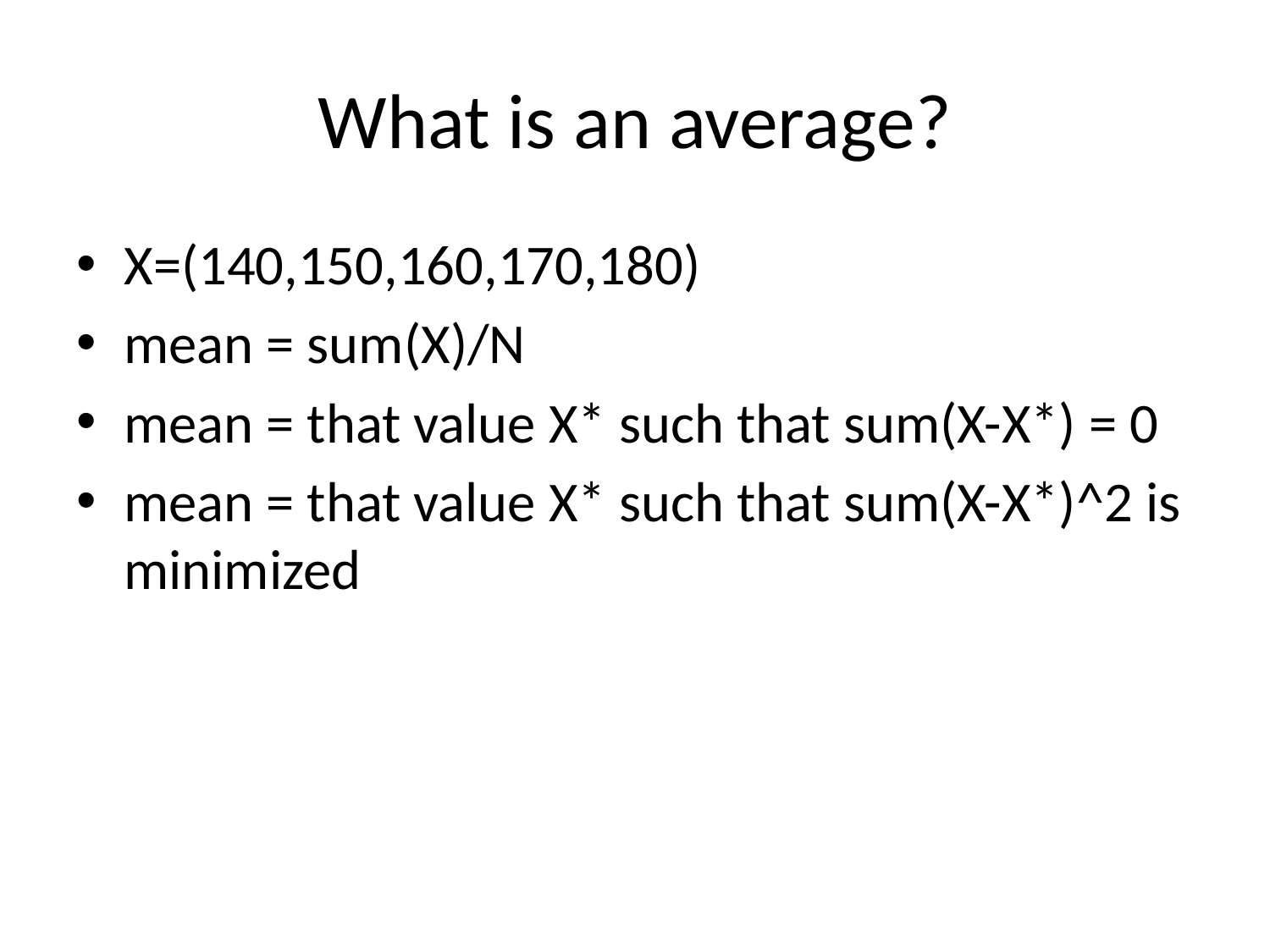

# What is an average?
X=(140,150,160,170,180)
mean = sum(X)/N
mean = that value X* such that sum(X-X*) = 0
mean = that value X* such that sum(X-X*)^2 is minimized